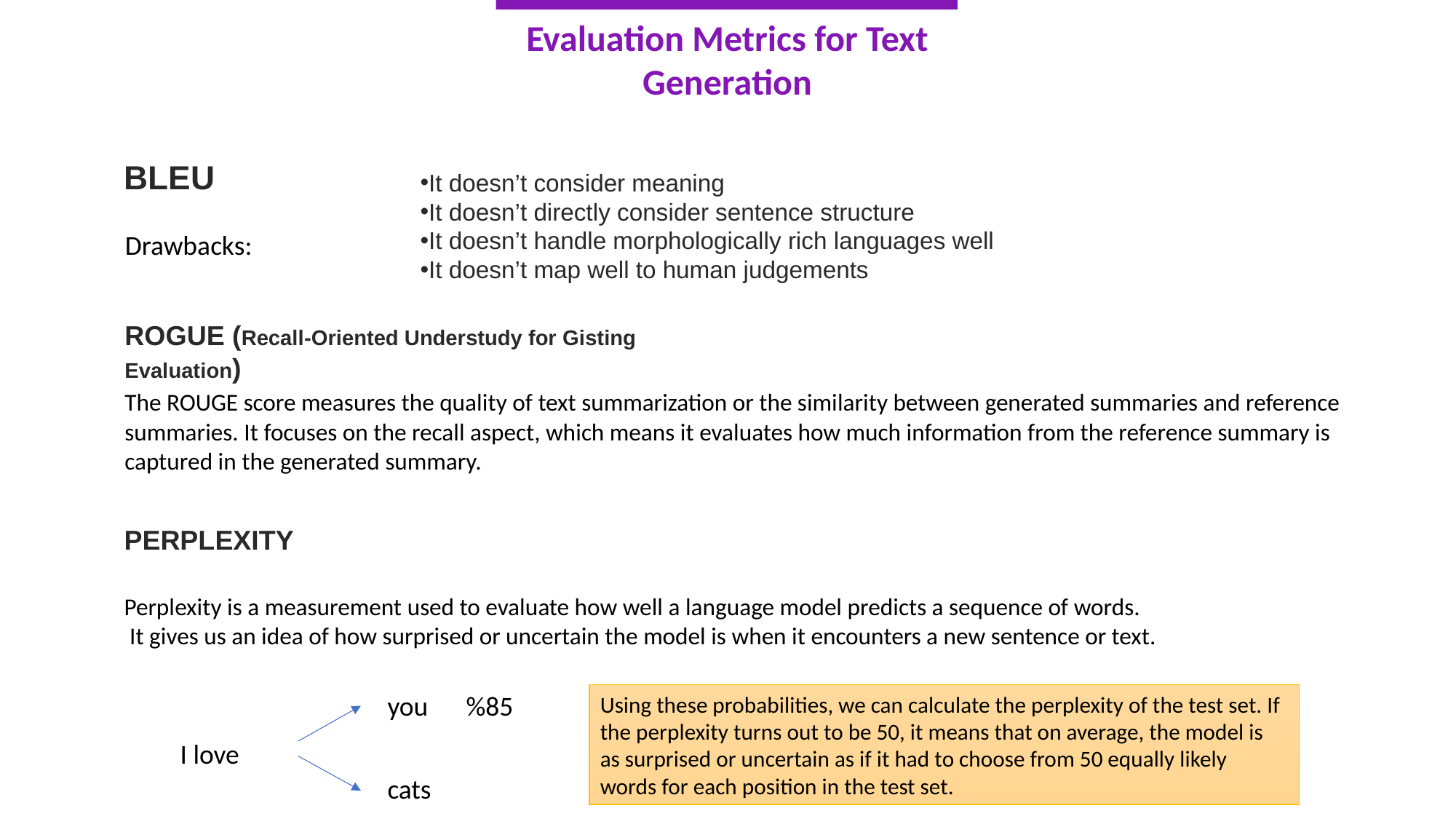

Evaluation Metrics for Text Generation
BLEU
It doesn’t consider meaning
It doesn’t directly consider sentence structure
It doesn’t handle morphologically rich languages well
It doesn’t map well to human judgements
Drawbacks:
ROGUE (Recall-Oriented Understudy for Gisting Evaluation)
The ROUGE score measures the quality of text summarization or the similarity between generated summaries and reference summaries. It focuses on the recall aspect, which means it evaluates how much information from the reference summary is captured in the generated summary.
PERPLEXITY
Perplexity is a measurement used to evaluate how well a language model predicts a sequence of words.
 It gives us an idea of how surprised or uncertain the model is when it encounters a new sentence or text.
you
%85
Using these probabilities, we can calculate the perplexity of the test set. If the perplexity turns out to be 50, it means that on average, the model is as surprised or uncertain as if it had to choose from 50 equally likely words for each position in the test set.
I love
cats